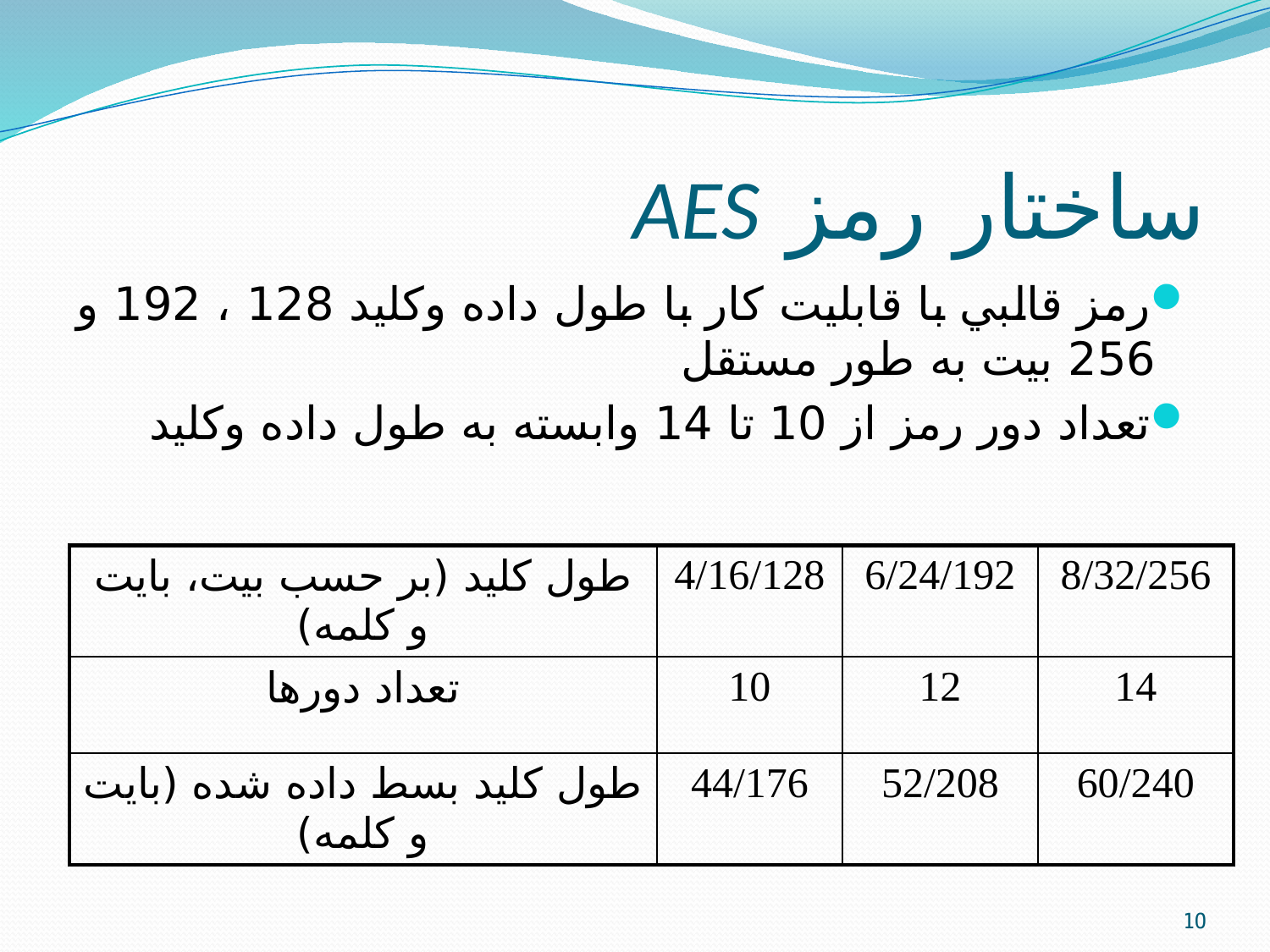

# ساختار رمز AES
رمز قالبي با قابليت کار با طول داده وکليد 128 ، 192 و 256 بيت به طور مستقل
تعداد دور رمز از 10 تا 14 وابسته به طول داده وکليد

| طول کلید (بر حسب بیت، بایت و کلمه) | 4/16/128 | 6/24/192 | 8/32/256 |
| --- | --- | --- | --- |
| تعداد دورها | 10 | 12 | 14 |
| طول کلید بسط داده شده (بایت و کلمه) | 44/176 | 52/208 | 60/240 |
10